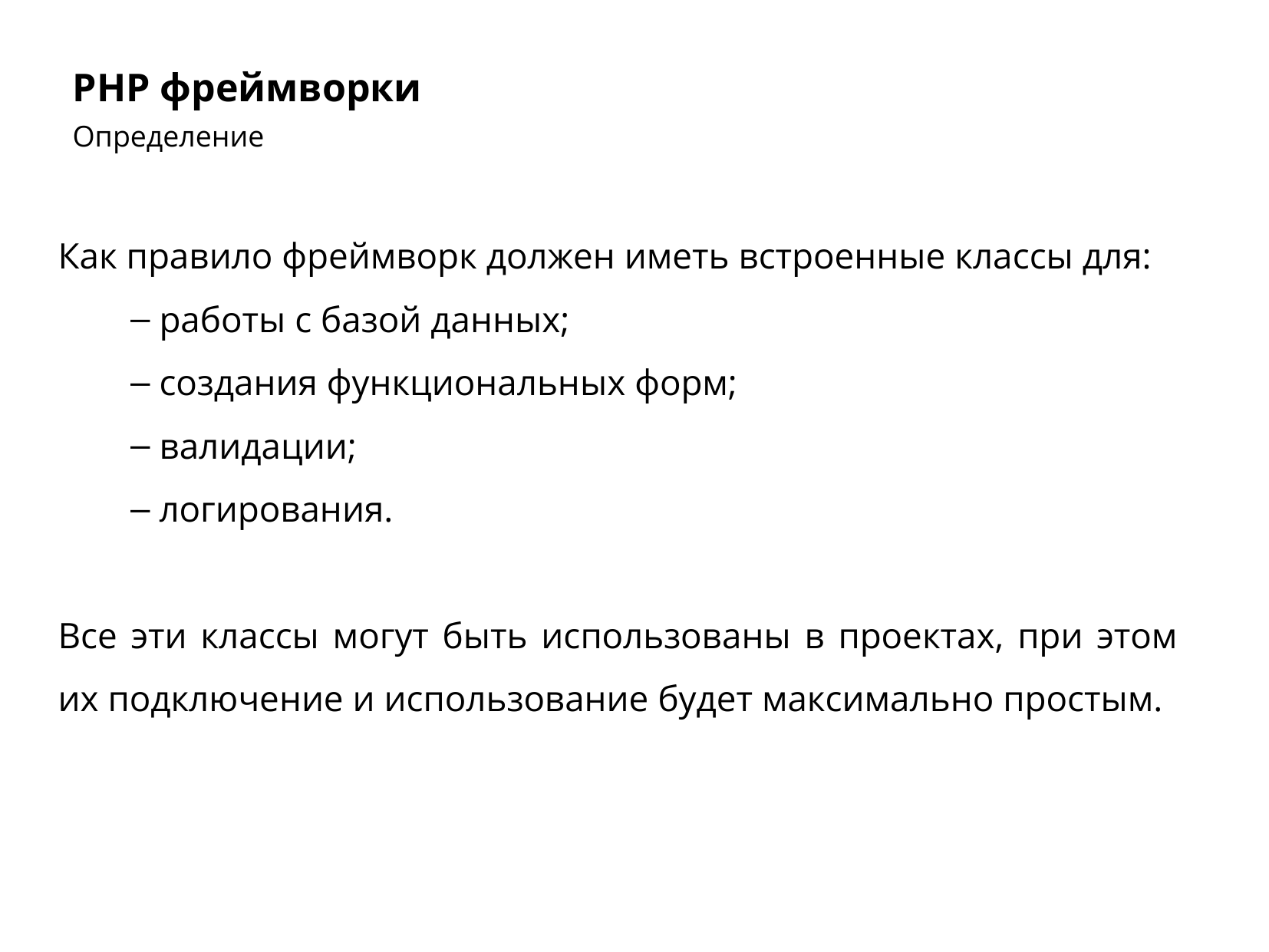

PHP фреймворки
Определение
Как правило фреймворк должен иметь встроенные классы для:
 работы с базой данных;
 создания функциональных форм;
 валидации;
 логирования.

Все эти классы могут быть использованы в проектах, при этом их подключение и использование будет максимально простым.